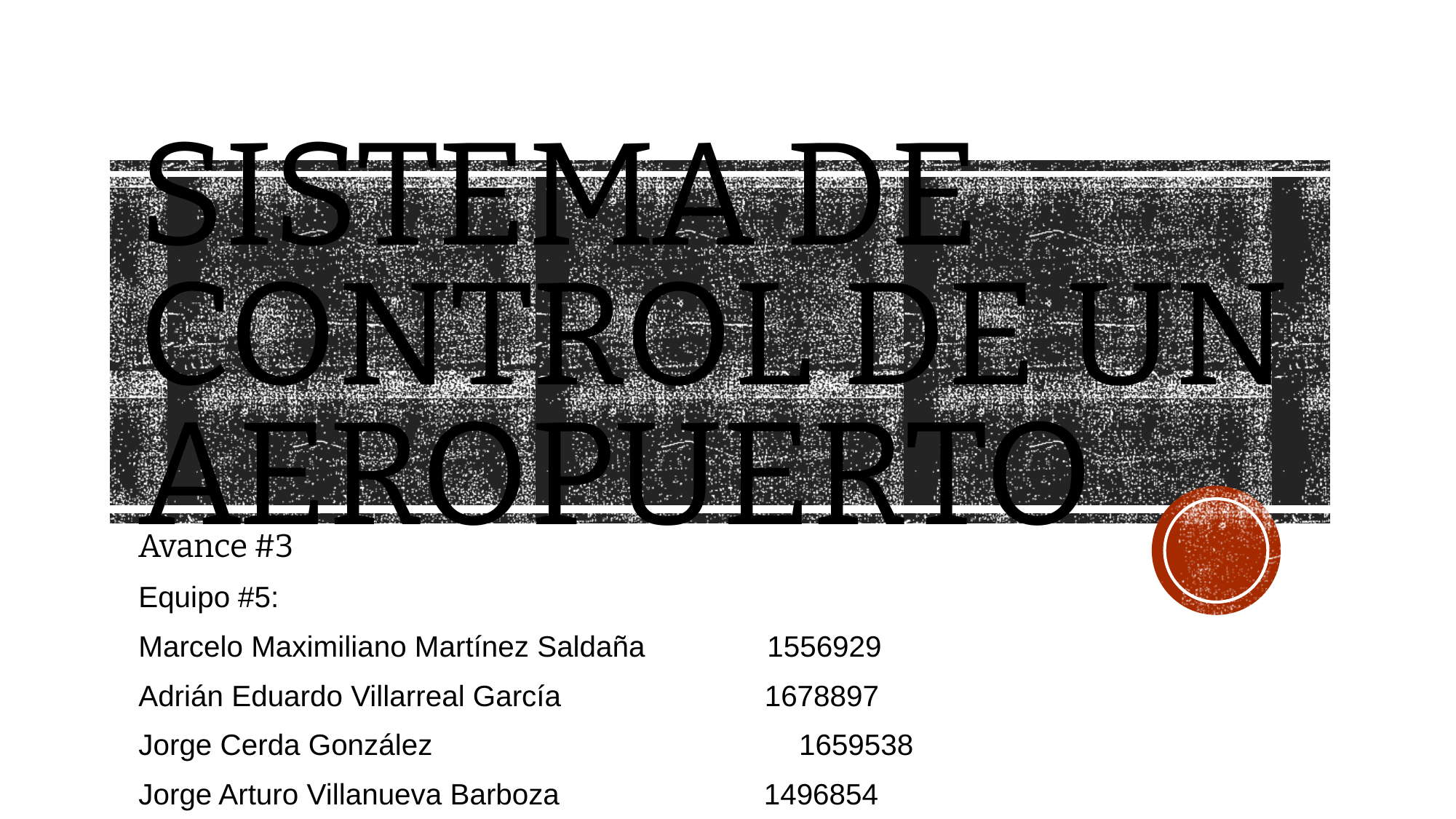

# Sistema de control de un aeropuerto
Avance #3
Equipo #5:
Marcelo Maximiliano Martínez Saldaña               1556929
Adrián Eduardo Villarreal García                         1678897
Jorge Cerda González                                             1659538
Jorge Arturo Villanueva Barboza                         1496854